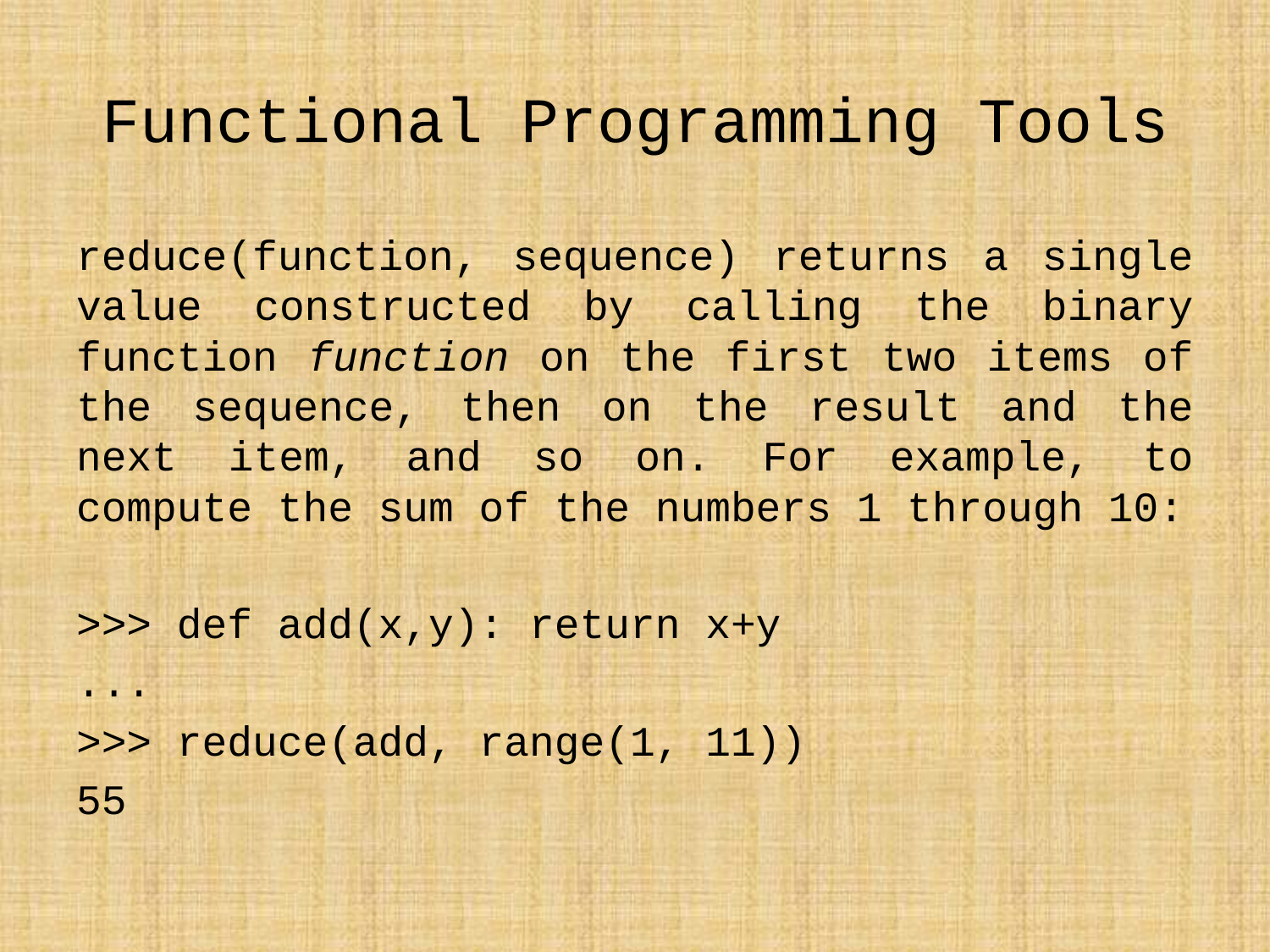

# Functional Programming Tools
reduce(function, sequence) returns a single value constructed by calling the binary function function on the first two items of the sequence, then on the result and the next item, and so on. For example, to compute the sum of the numbers 1 through 10:

>>> def add(x,y): return x+y
...
>>> reduce(add, range(1, 11))
55